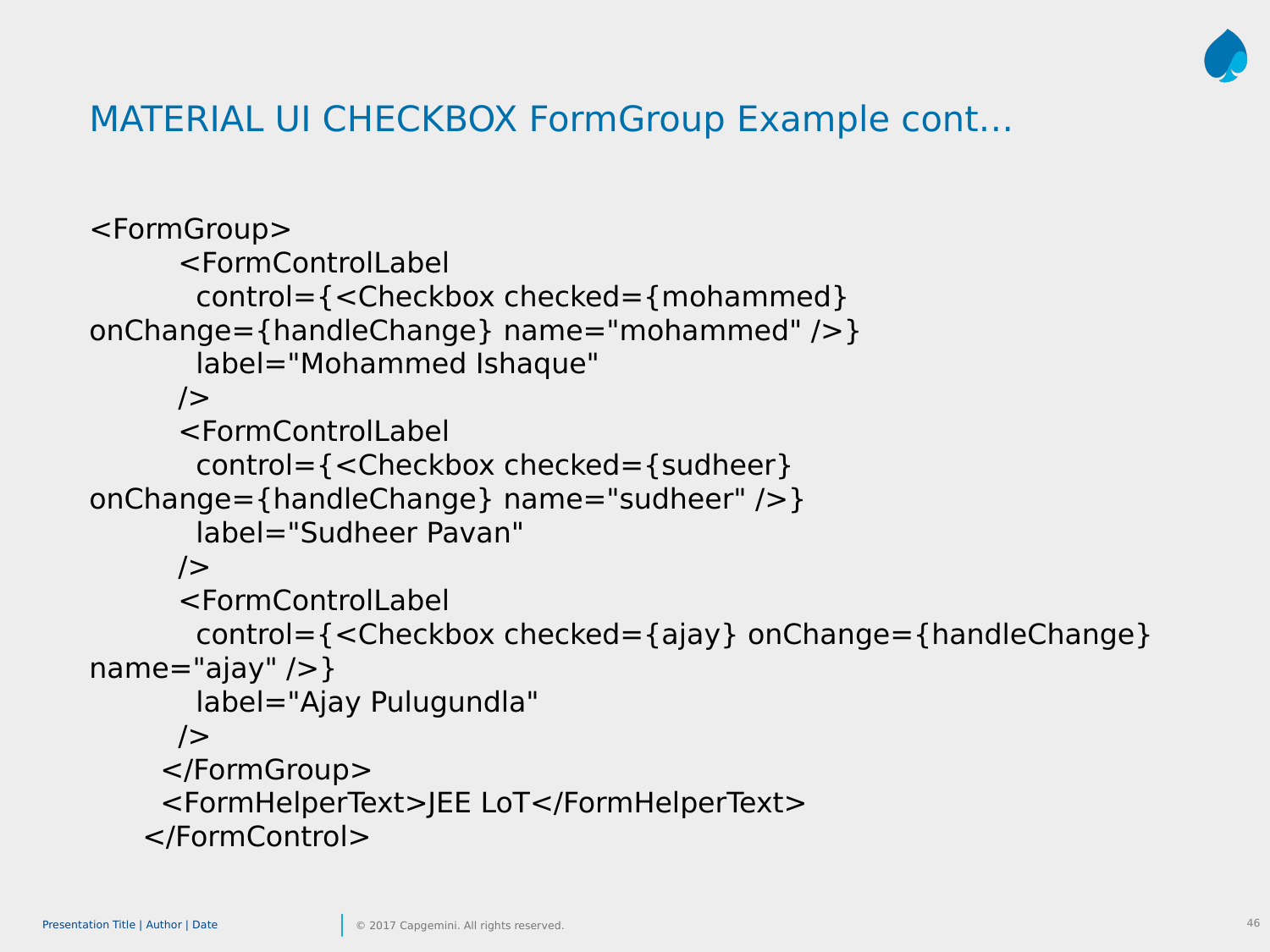

MATERIAL UI CHECKBOX FormGroup Example cont…

<FormGroup>
          <FormControlLabel
            control={<Checkbox checked={mohammed} onChange={handleChange} name="mohammed" />}
            label="Mohammed Ishaque"
          />
          <FormControlLabel
            control={<Checkbox checked={sudheer} onChange={handleChange} name="sudheer" />}
            label="Sudheer Pavan"
          />
          <FormControlLabel
            control={<Checkbox checked={ajay} onChange={handleChange} name="ajay" />}
            label="Ajay Pulugundla"
          />
        </FormGroup>
        <FormHelperText>JEE LoT</FormHelperText>
      </FormControl>